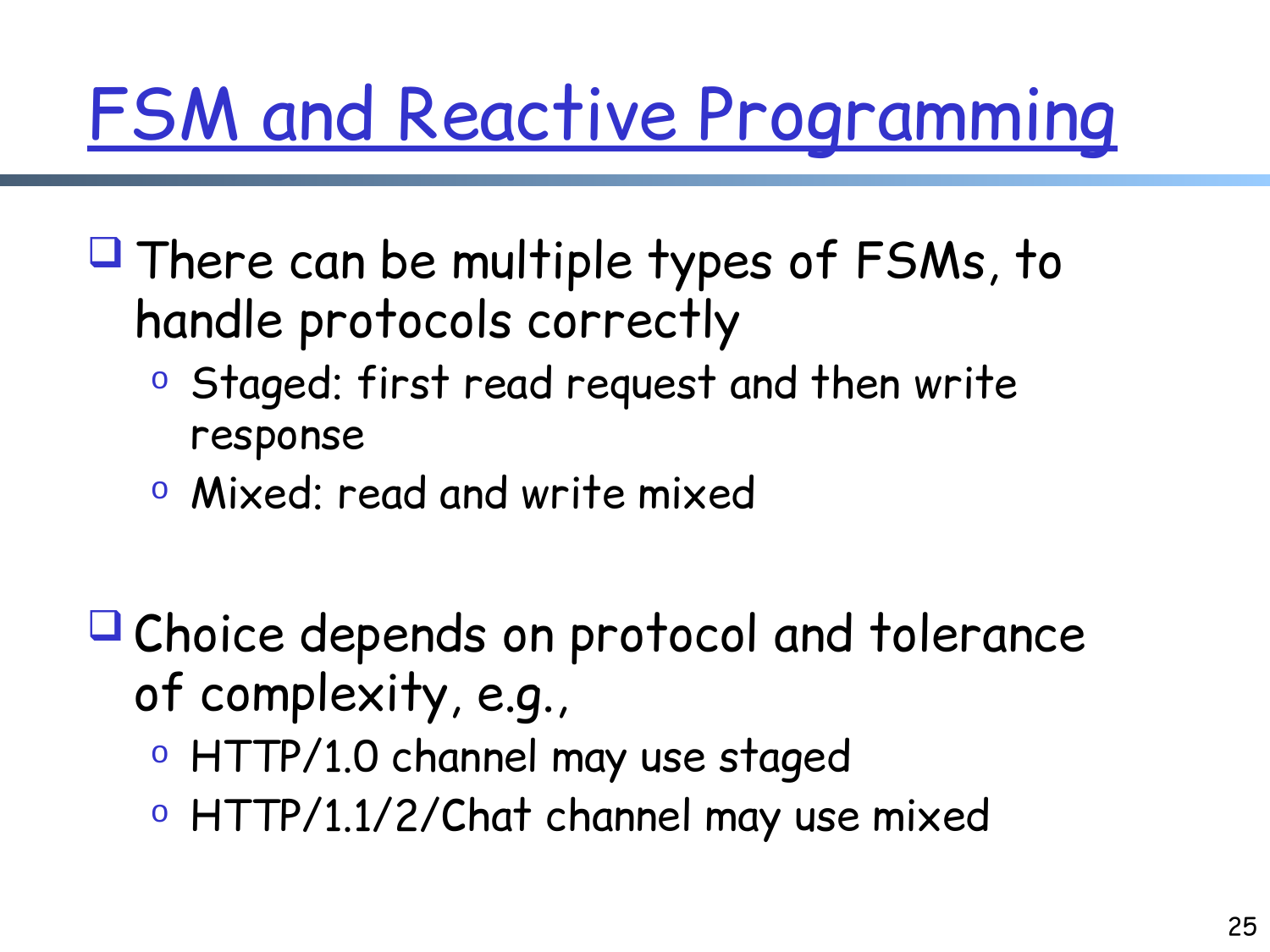

# FSM and Reactive Programming
There can be multiple types of FSMs, to handle protocols correctly
Staged: first read request and then write response
Mixed: read and write mixed

Choice depends on protocol and tolerance of complexity, e.g.,
HTTP/1.0 channel may use staged
HTTP/1.1/2/Chat channel may use mixed
25